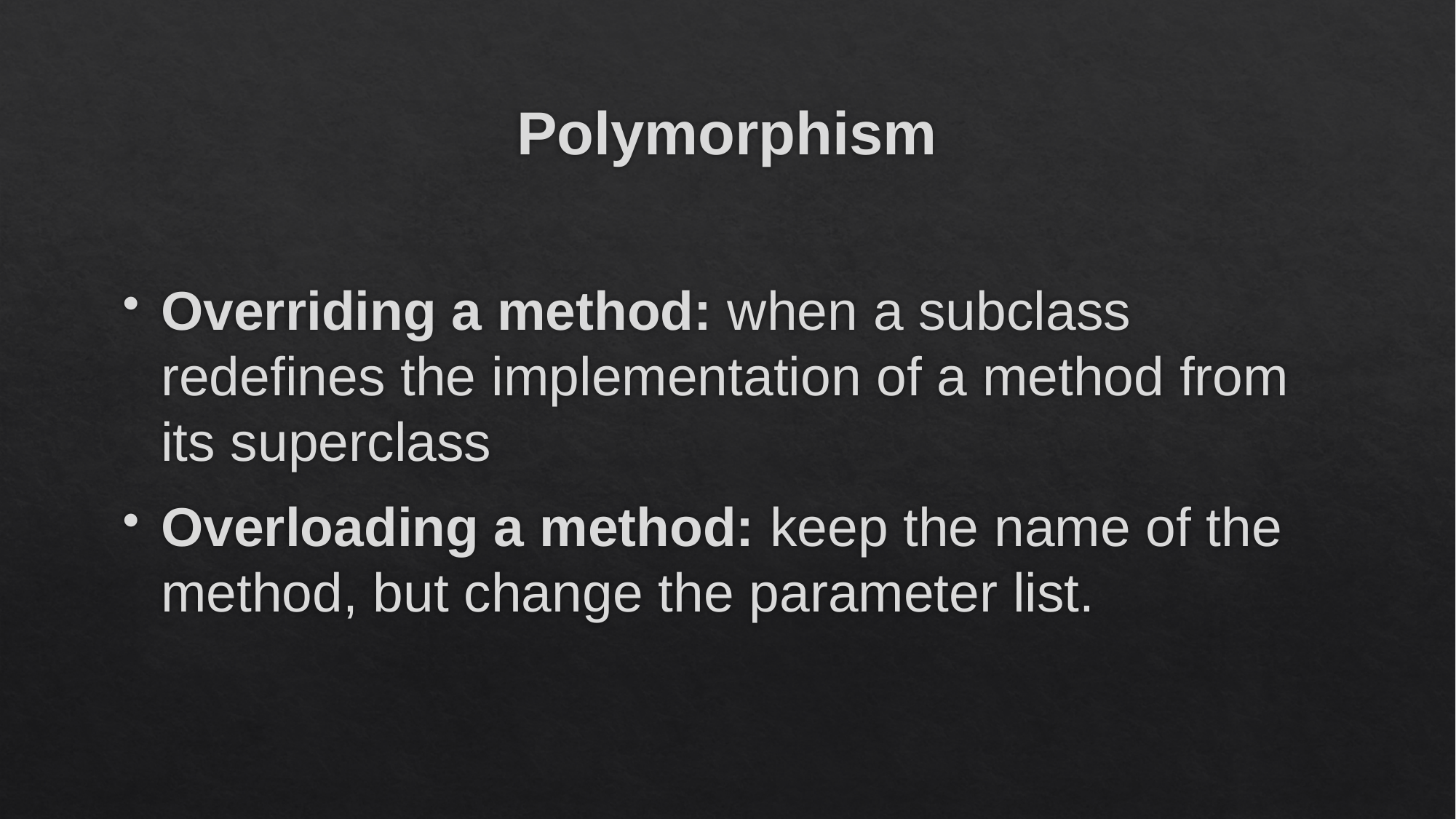

# Polymorphism
Overriding a method: when a subclass redefines the implementation of a method from its superclass
Overloading a method: keep the name of the method, but change the parameter list.